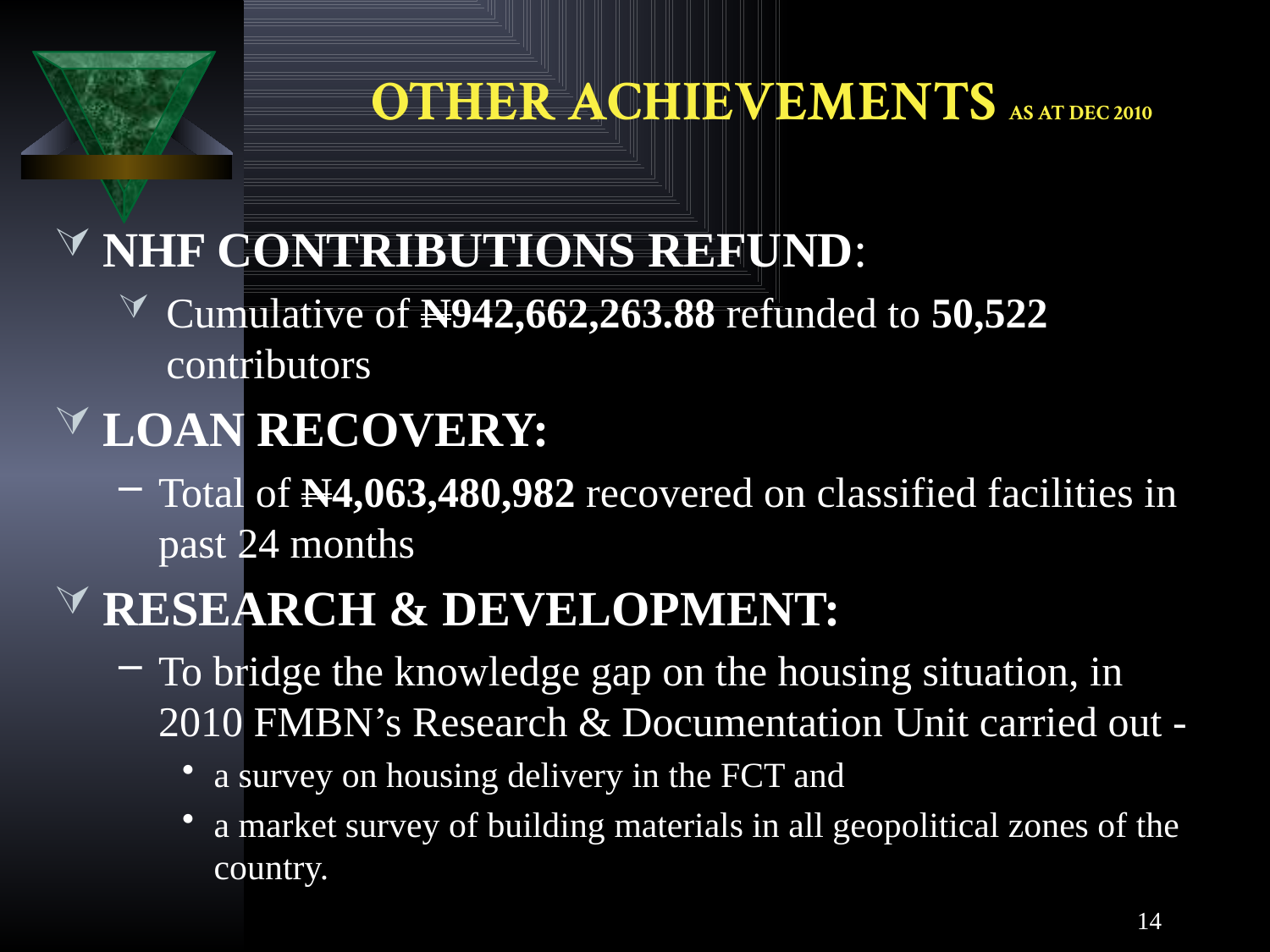

OTHER ACHIEVEMENTS AS AT DEC 2010
NHF CONTRIBUTIONS REFUND:
Cumulative of N942,662,263.88 refunded to 50,522 contributors
LOAN RECOVERY:
Total of N4,063,480,982 recovered on classified facilities in past 24 months
RESEARCH & DEVELOPMENT:
To bridge the knowledge gap on the housing situation, in 2010 FMBN’s Research & Documentation Unit carried out -
a survey on housing delivery in the FCT and
a market survey of building materials in all geopolitical zones of the country.
14